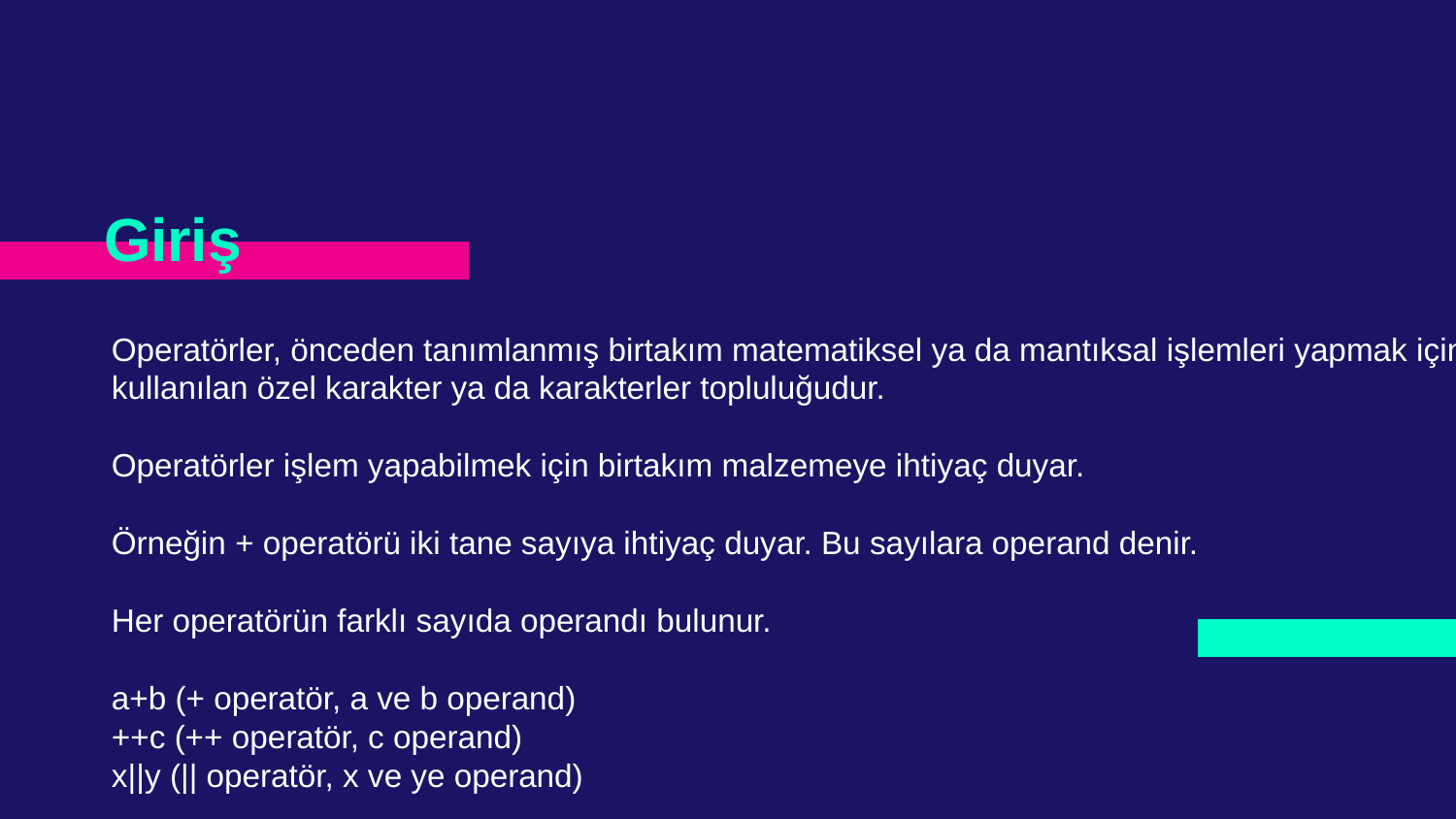

# Giriş
Operatörler, önceden tanımlanmış birtakım matematiksel ya da mantıksal işlemleri yapmak için kullanılan özel karakter ya da karakterler topluluğudur.

Operatörler işlem yapabilmek için birtakım malzemeye ihtiyaç duyar.

Örneğin + operatörü iki tane sayıya ihtiyaç duyar. Bu sayılara operand denir.

Her operatörün farklı sayıda operandı bulunur.

a+b (+ operatör, a ve b operand)
++c (++ operatör, c operand)
x||y (|| operatör, x ve ye operand)